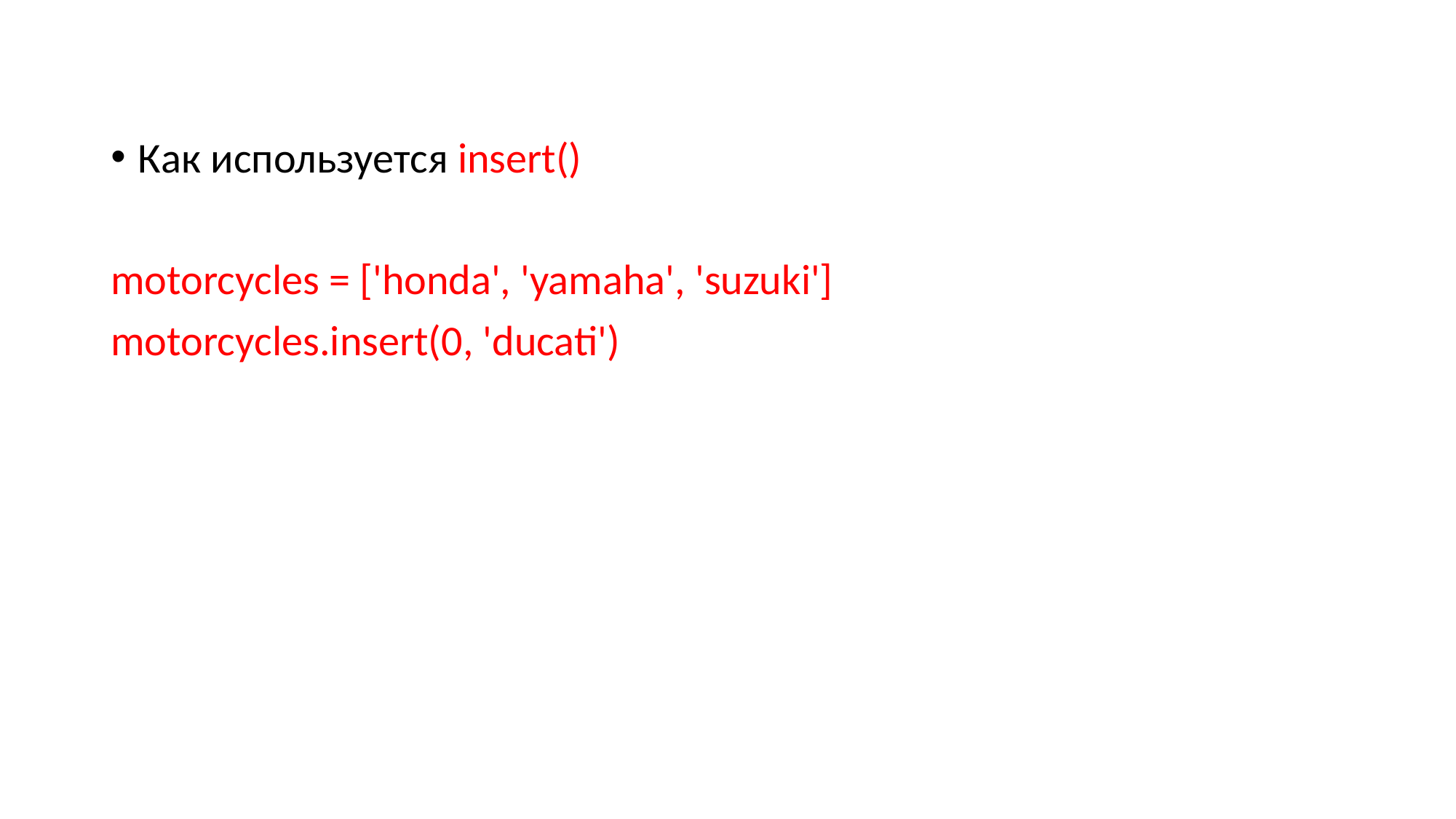

Как используется insert()

motorcycles = ['honda', 'yamaha', 'suzuki']
motorcycles.insert(0, 'ducati')